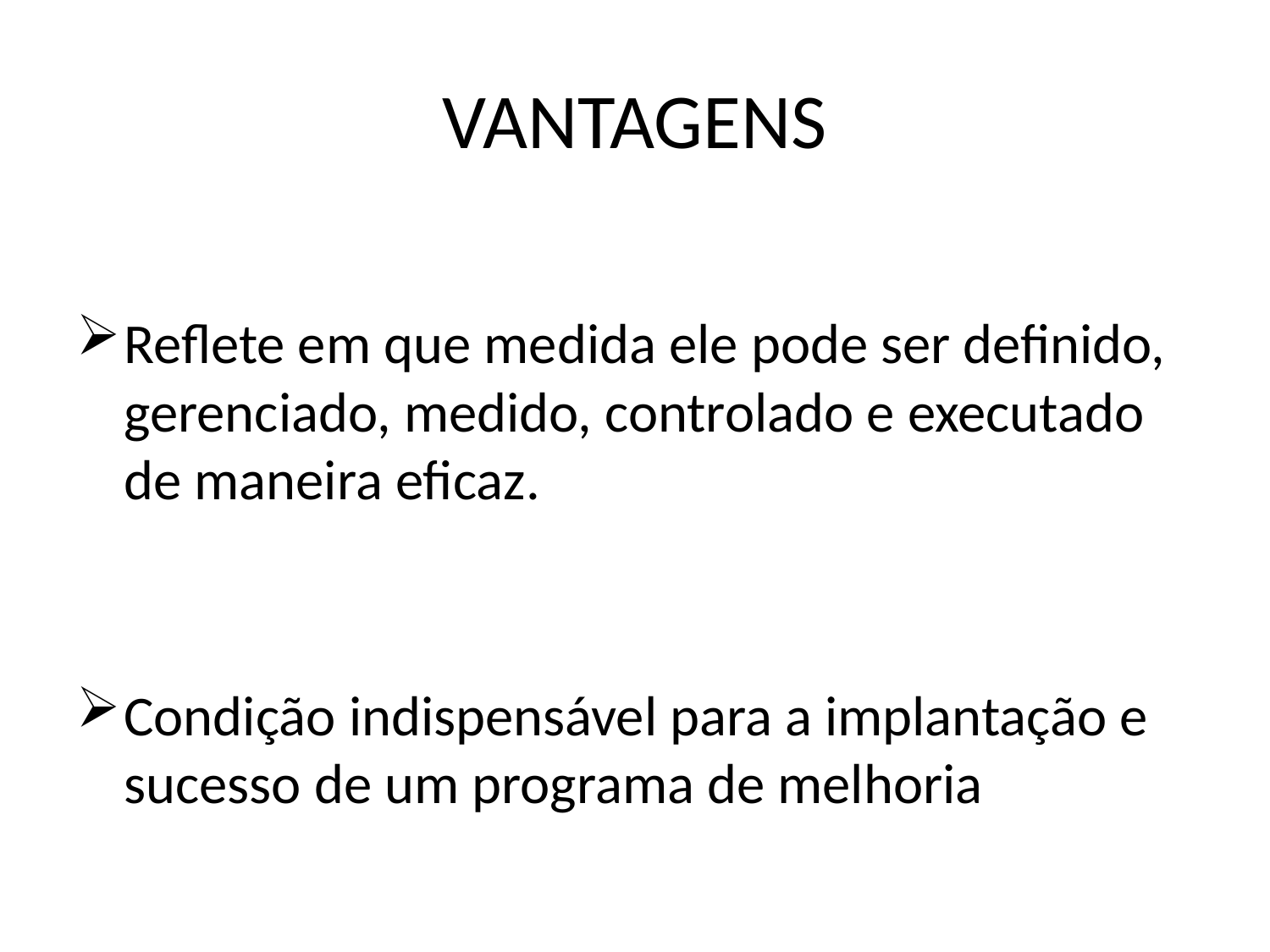

# VANTAGENS

Reflete em que medida ele pode ser definido, gerenciado, medido, controlado e executado de maneira eficaz.

Condição indispensável para a implantação e sucesso de um programa de melhoria